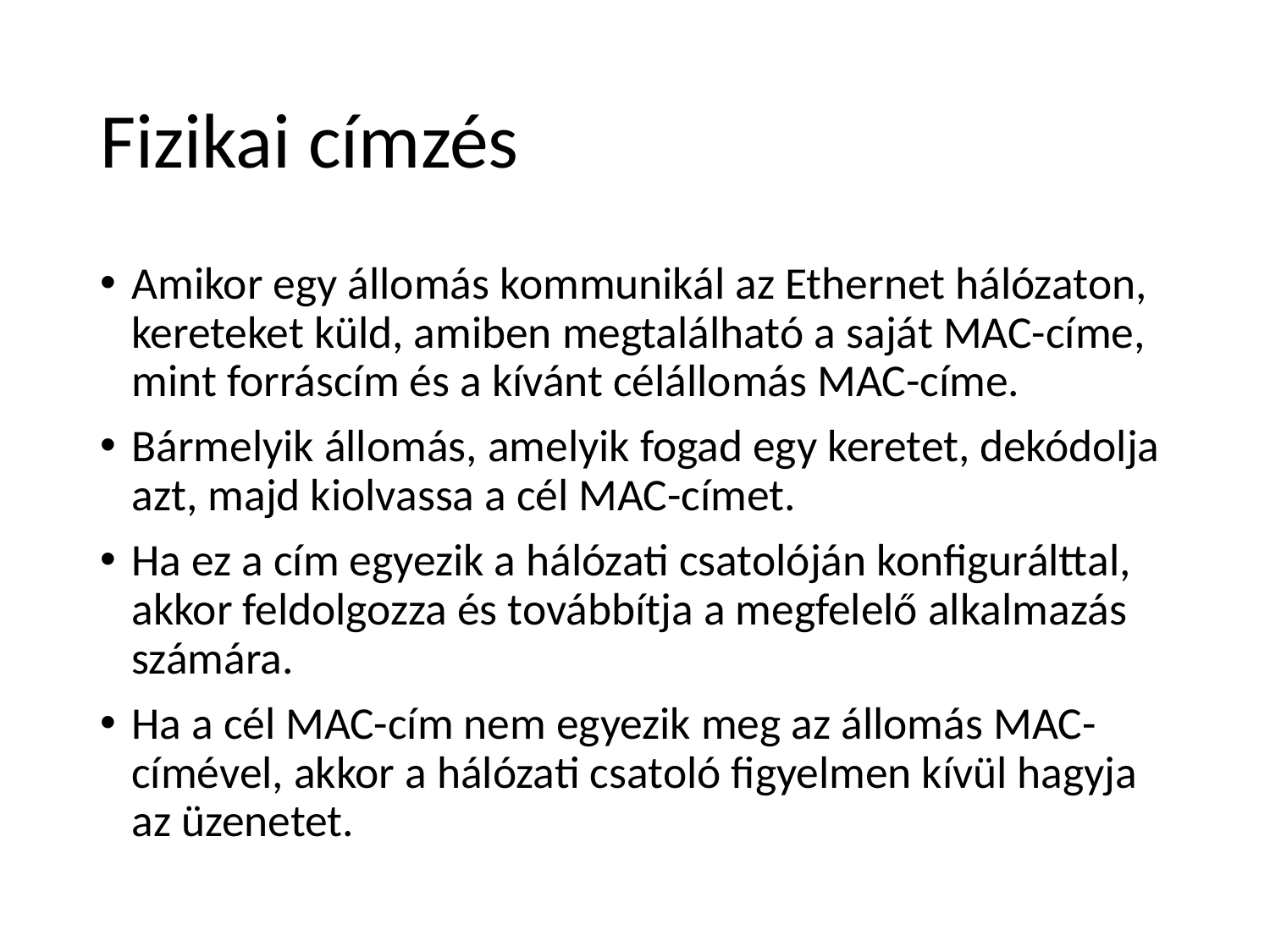

# Fizikai címzés
Amikor egy állomás kommunikál az Ethernet hálózaton, kereteket küld, amiben megtalálható a saját MAC-címe, mint forráscím és a kívánt célállomás MAC-címe.
Bármelyik állomás, amelyik fogad egy keretet, dekódolja azt, majd kiolvassa a cél MAC-címet.
Ha ez a cím egyezik a hálózati csatolóján konfigurálttal, akkor feldolgozza és továbbítja a megfelelő alkalmazás számára.
Ha a cél MAC-cím nem egyezik meg az állomás MAC-címével, akkor a hálózati csatoló figyelmen kívül hagyja az üzenetet.